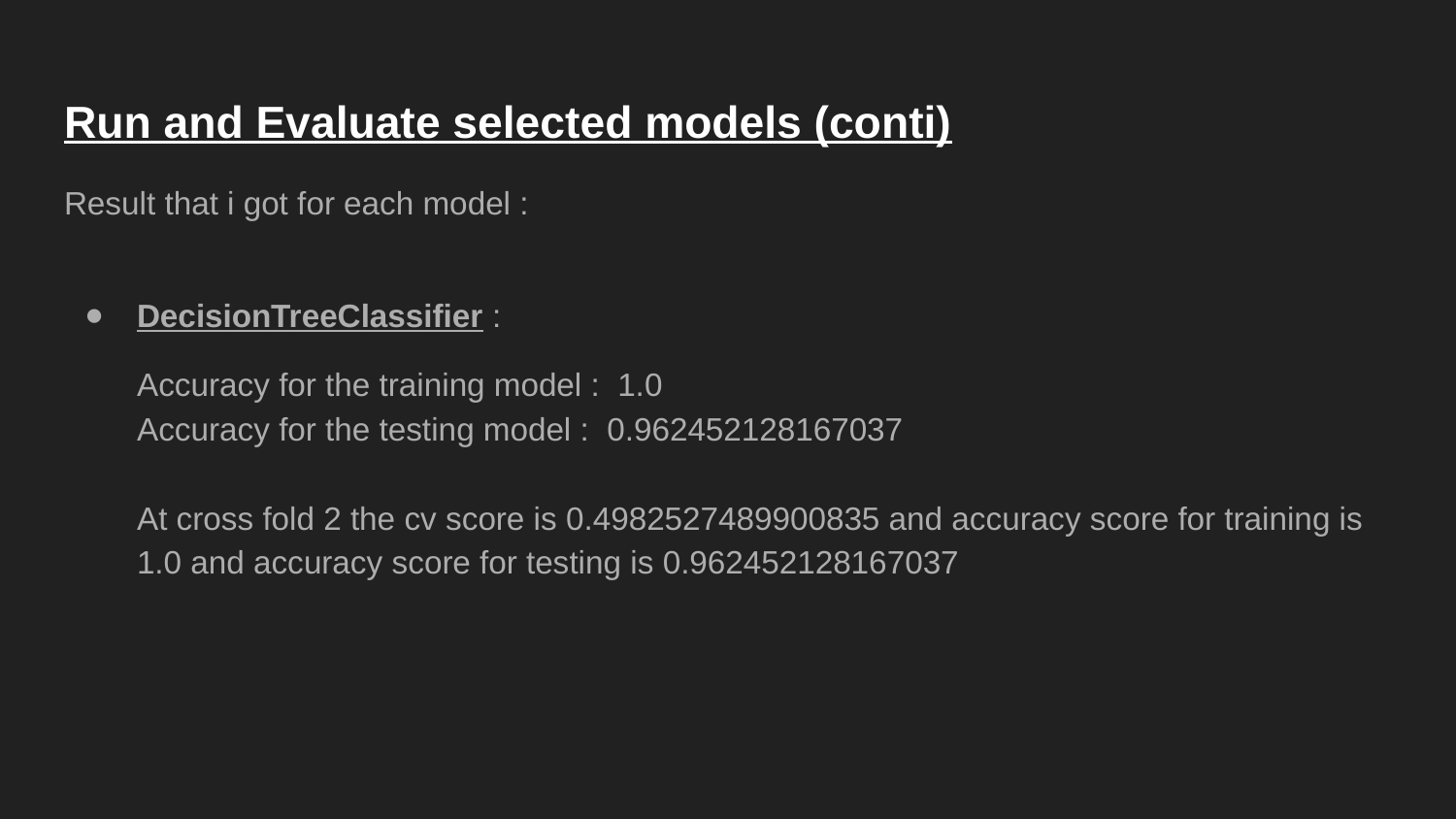

# Run and Evaluate selected models (conti)
Result that i got for each model :

DecisionTreeClassifier :
Accuracy for the training model :  1.0
Accuracy for the testing model :  0.962452128167037

At cross fold 2 the cv score is 0.4982527489900835 and accuracy score for training is 1.0 and accuracy score for testing is 0.962452128167037